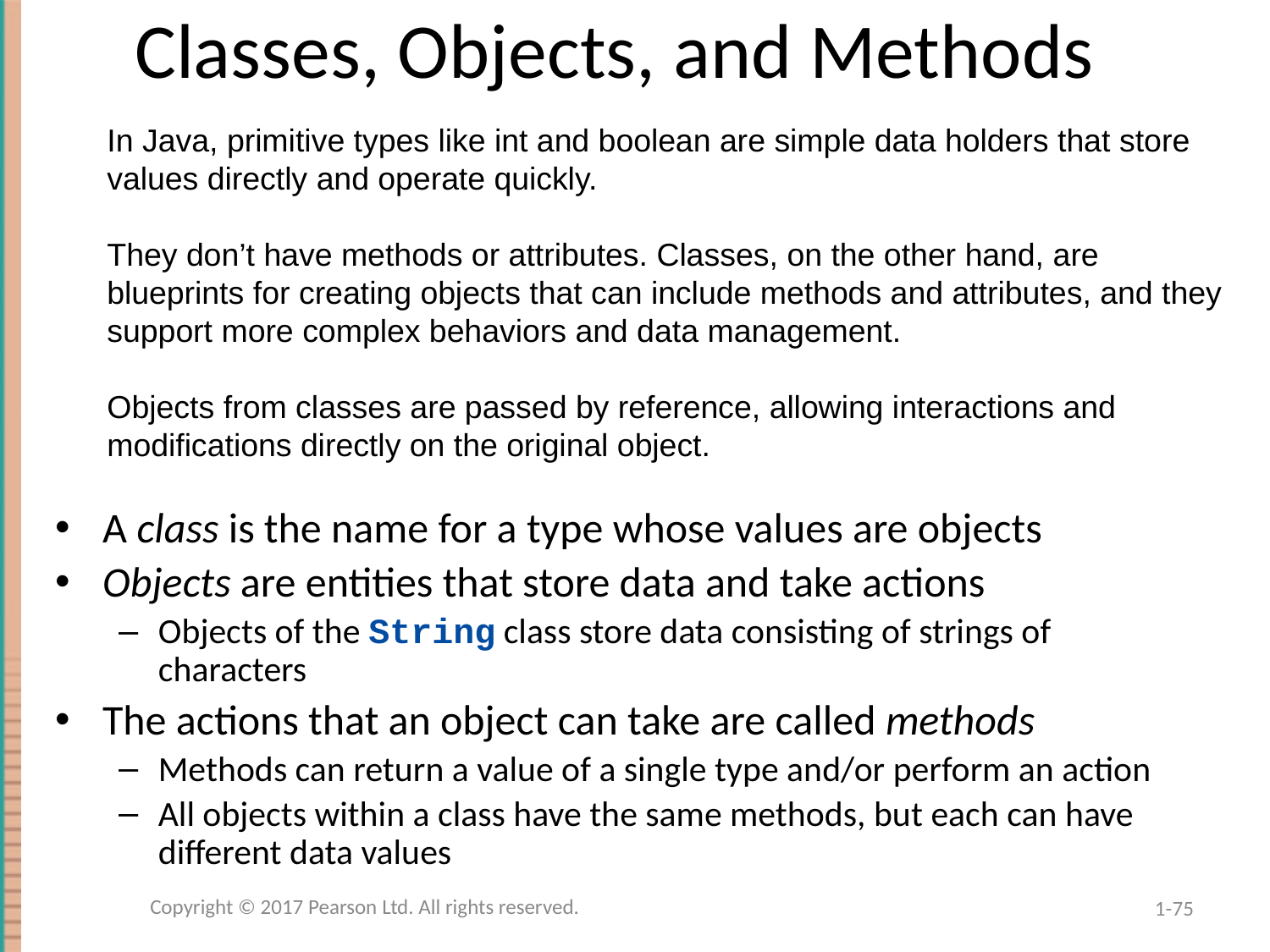

# Classes, Objects, and Methods
In Java, primitive types like int and boolean are simple data holders that store values directly and operate quickly.

They don’t have methods or attributes. Classes, on the other hand, are blueprints for creating objects that can include methods and attributes, and they support more complex behaviors and data management.

Objects from classes are passed by reference, allowing interactions and modifications directly on the original object.

A class is the name for a type whose values are objects
Objects are entities that store data and take actions
Objects of the String class store data consisting of strings of characters
The actions that an object can take are called methods
Methods can return a value of a single type and/or perform an action
All objects within a class have the same methods, but each can have different data values
Copyright © 2017 Pearson Ltd. All rights reserved.
1-75